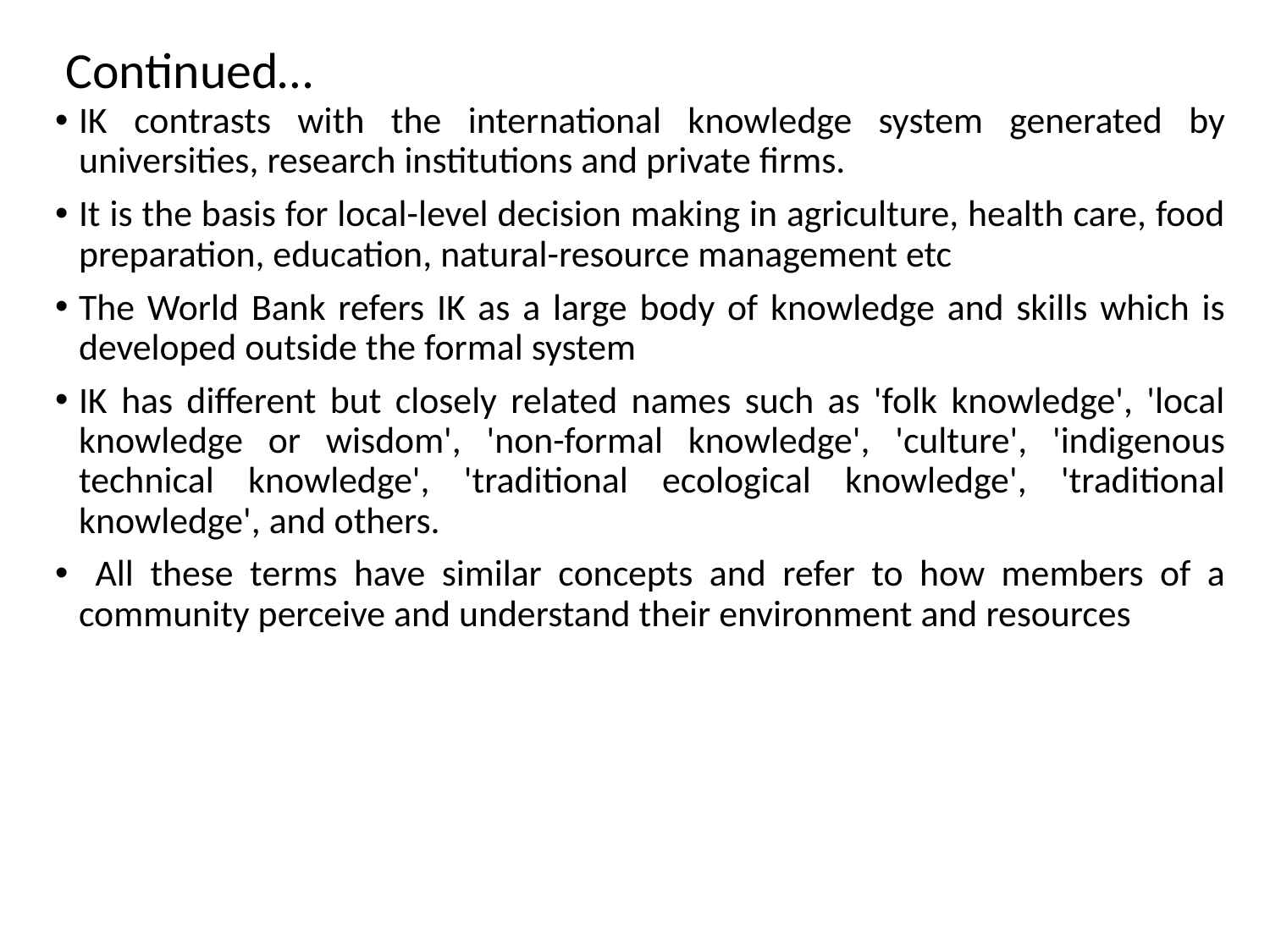

# Continued…
IK contrasts with the international knowledge system generated by universities, research institutions and private firms.
It is the basis for local-level decision making in agriculture, health care, food preparation, education, natural-resource management etc
The World Bank refers IK as a large body of knowledge and skills which is developed outside the formal system
IK has different but closely related names such as 'folk knowledge', 'local knowledge or wisdom', 'non-formal knowledge', 'culture', 'indigenous technical knowledge', 'traditional ecological knowledge', 'traditional knowledge', and others.
 All these terms have similar concepts and refer to how members of a community perceive and understand their environment and resources